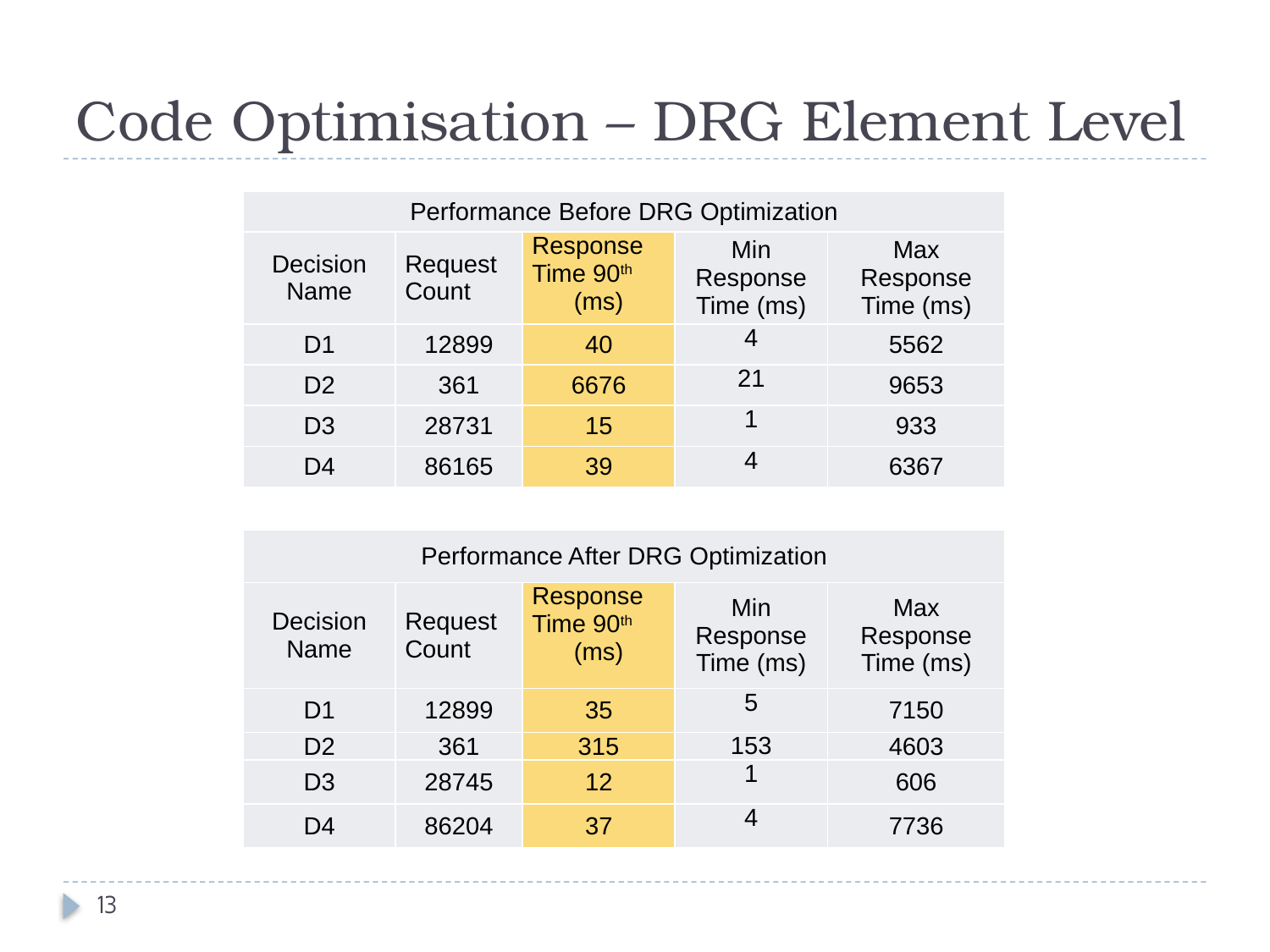

# Code Optimisation – DRG Element Level
| Performance Before DRG Optimization |  |  |  |  |
| --- | --- | --- | --- | --- |
| Decision Name | Request Count | Response Time 90th (ms) | Min Response Time (ms) | Max Response Time (ms) |
| D1 | 12899 | 40 | 4 | 5562 |
| D2 | 361 | 6676 | 21 | 9653 |
| D3 | 28731 | 15 | 1 | 933 |
| D4 | 86165 | 39 | 4 | 6367 |
| Performance After DRG Optimization |  |  |  |  |
| --- | --- | --- | --- | --- |
| Decision Name | Request Count | Response Time 90th (ms) | Min Response Time (ms) | Max Response Time (ms) |
| D1 | 12899 | 35 | 5 | 7150 |
| D2 | 361 | 315 | 153 | 4603 |
| D3 | 28745 | 12 | 1 | 606 |
| D4 | 86204 | 37 | 4 | 7736 |
13